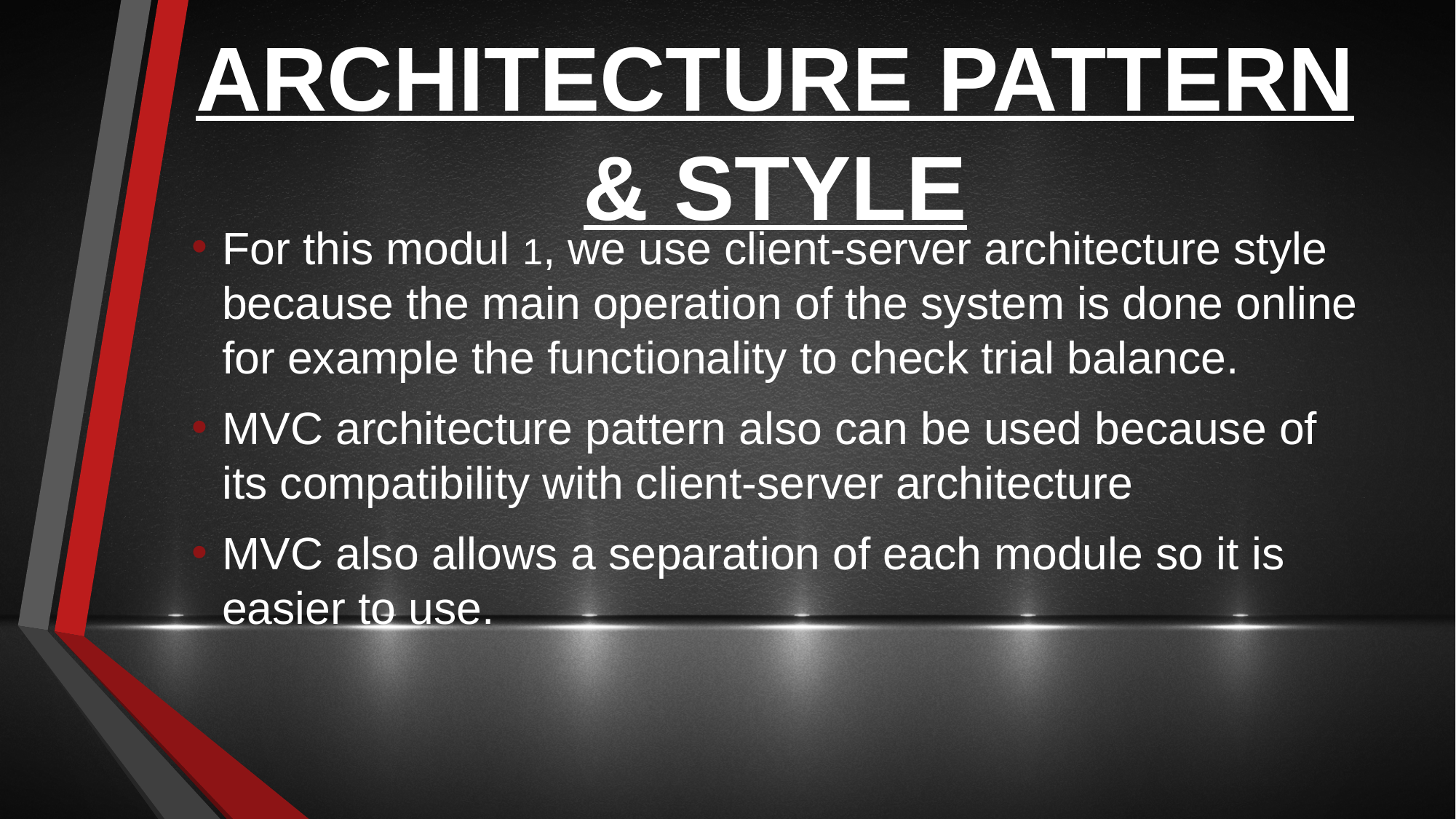

# ARCHITECTURE PATTERN & STYLE
For this modul 1, we use client-server architecture style because the main operation of the system is done online for example the functionality to check trial balance.
MVC architecture pattern also can be used because of its compatibility with client-server architecture
MVC also allows a separation of each module so it is easier to use.